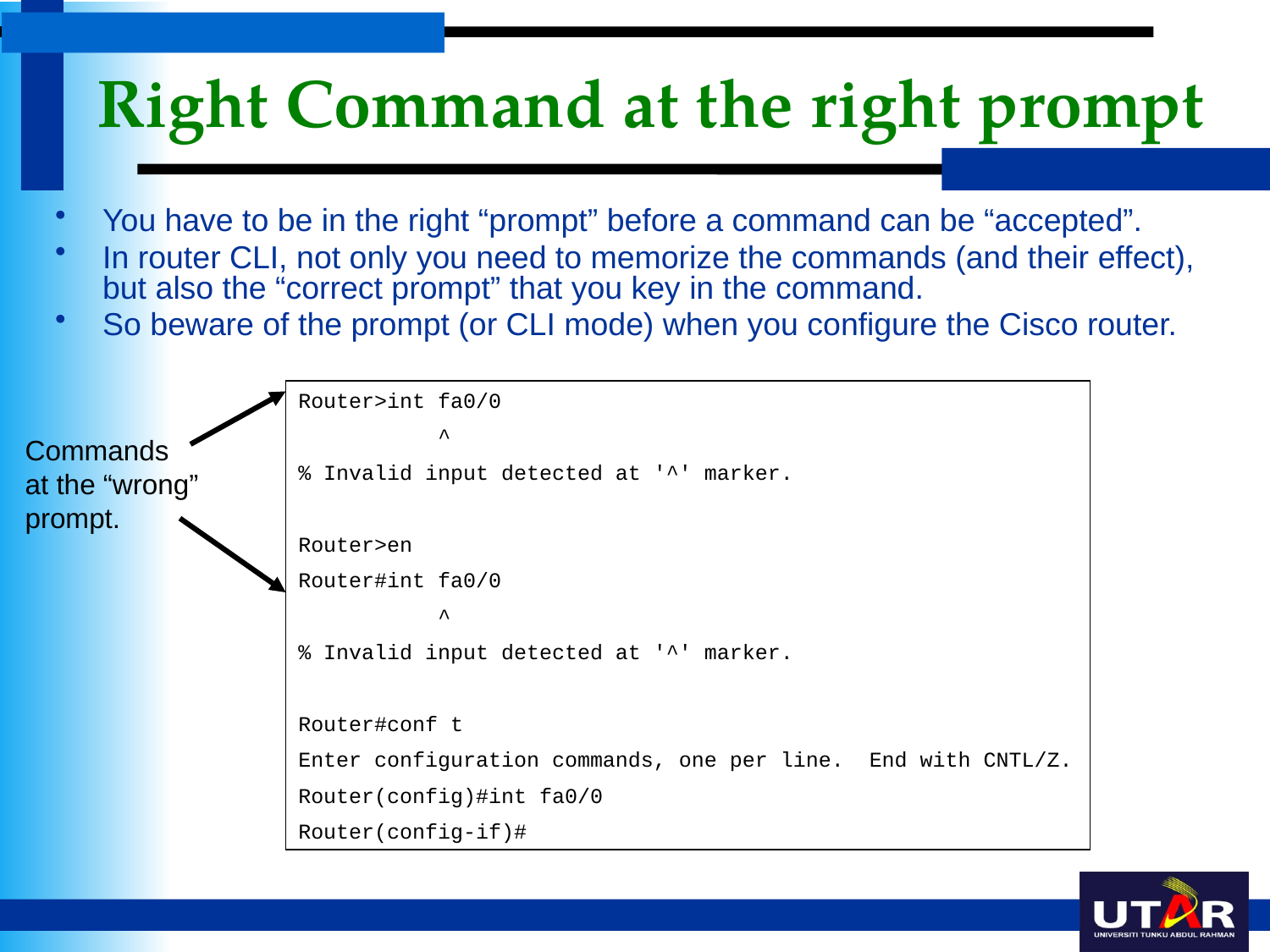

# Right Command at the right prompt
You have to be in the right “prompt” before a command can be “accepted”.
In router CLI, not only you need to memorize the commands (and their effect), but also the “correct prompt” that you key in the command.
So beware of the prompt (or CLI mode) when you configure the Cisco router.
Router>int fa0/0
           ^
% Invalid input detected at '^' marker.

Router>en
Router#int fa0/0
           ^
% Invalid input detected at '^' marker.

Router#conf t
Enter configuration commands, one per line.  End with CNTL/Z.
Router(config)#int fa0/0
Router(config-if)#

Commands
at the “wrong”
prompt.